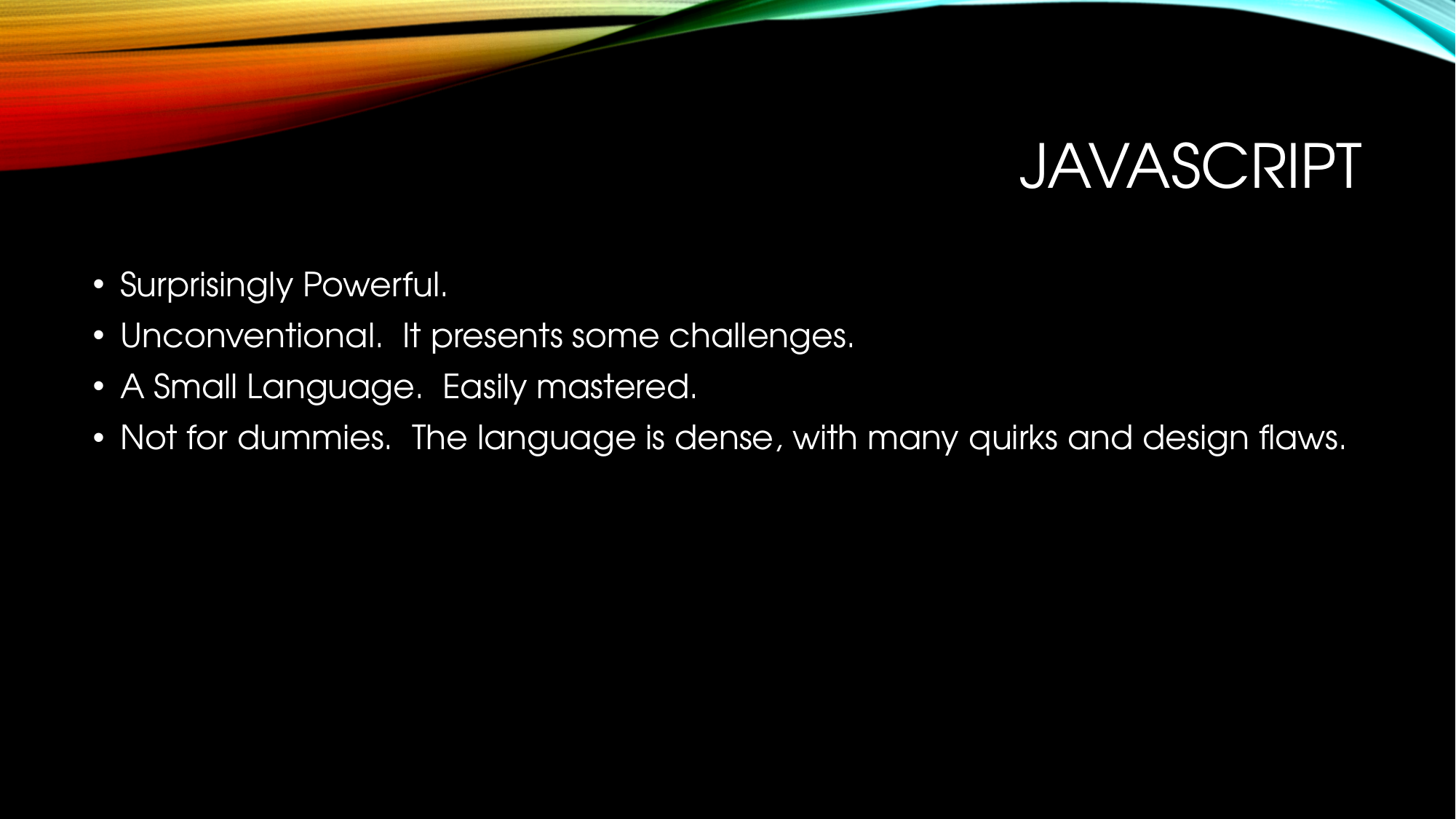

# JavaScript
Surprisingly Powerful.
Unconventional.  It presents some challenges.
A Small Language.  Easily mastered.
Not for dummies.  The language is dense, with many quirks and design flaws.